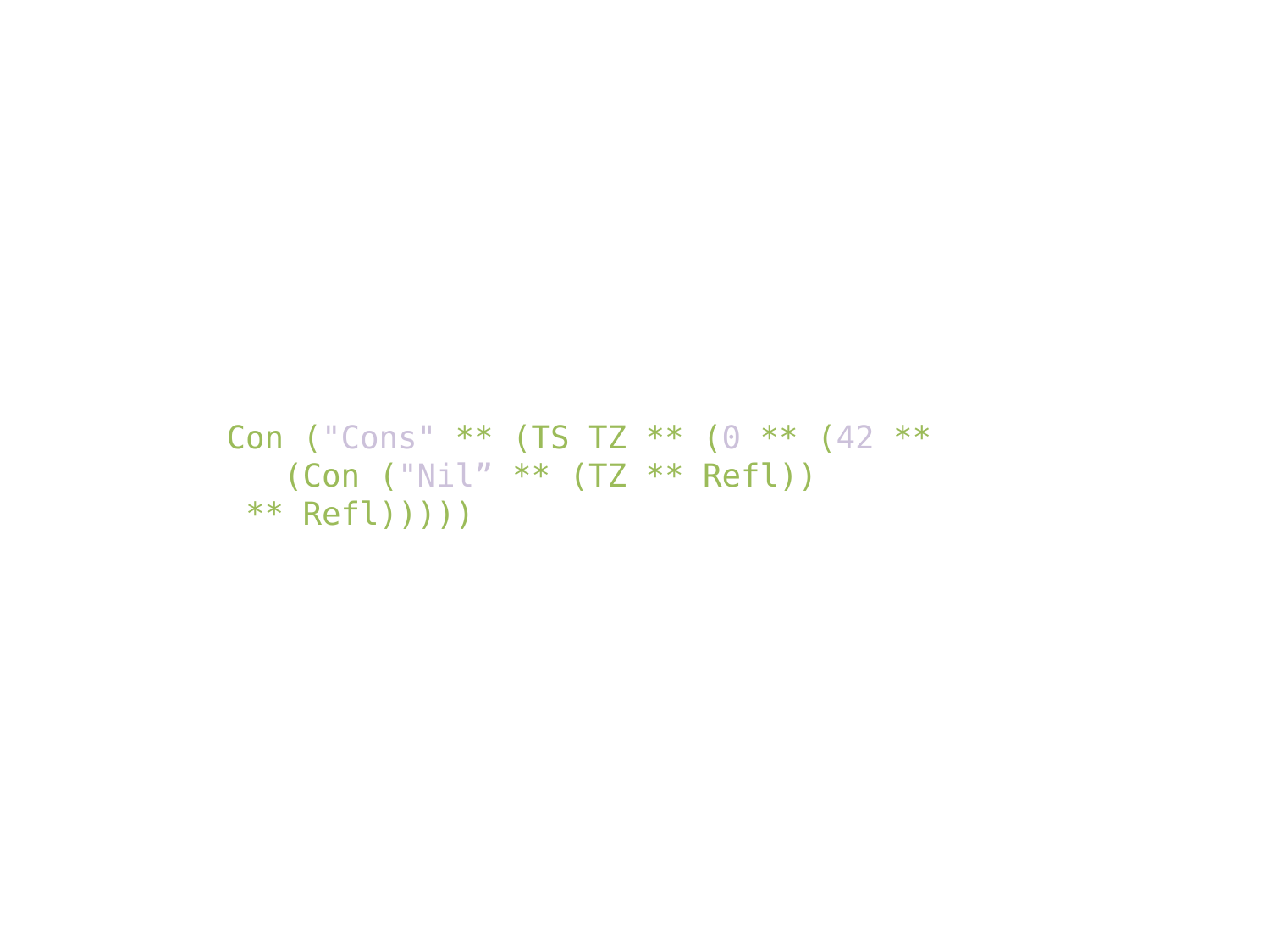

Con ("Cons" ** (TS TZ ** (0 ** (42 **
   (Con ("Nil” ** (TZ ** Refl))
 ** Refl)))))